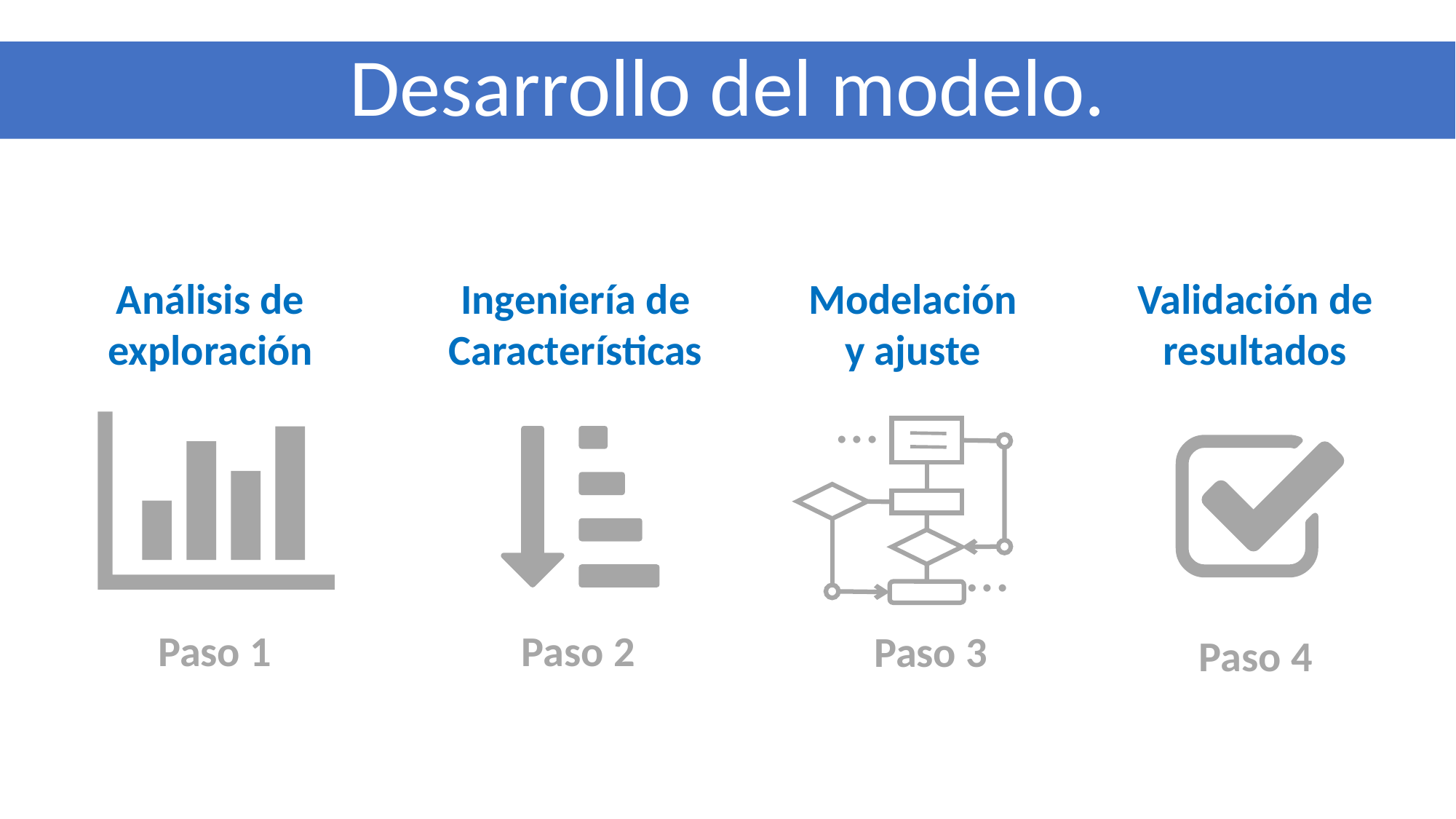

# Desarrollo del modelo.
Análisis de exploración
Validación de resultados
Modelación y ajuste
Ingeniería de Características
…

…

Paso 2
Paso 1
Paso 3
Paso 4